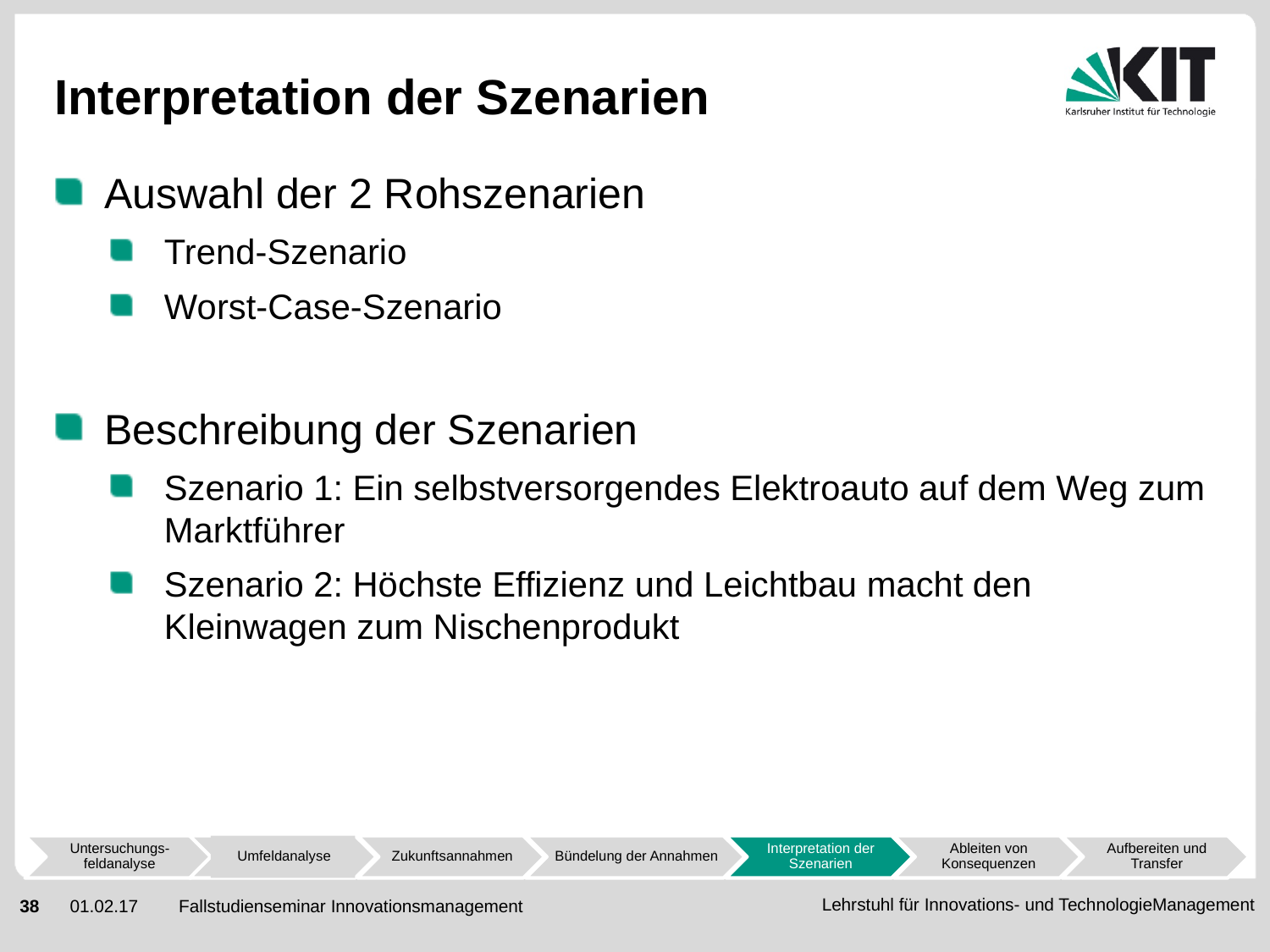

# Interpretation der Szenarien
Auswahl der 2 Rohszenarien
Trend-Szenario
Worst-Case-Szenario

Beschreibung der Szenarien
Szenario 1: Ein selbstversorgendes Elektroauto auf dem Weg zum Marktführer
Szenario 2: Höchste Effizienz und Leichtbau macht den Kleinwagen zum Nischenprodukt

Untersuchungs-feldanalyse

Umfeldanalyse

Zukunftsannahmen

Bündelung der Annahmen

Interpretation der Szenarien

Ableiten von Konsequenzen

Aufbereiten und Transfer
Fallstudienseminar Innovationsmanagement